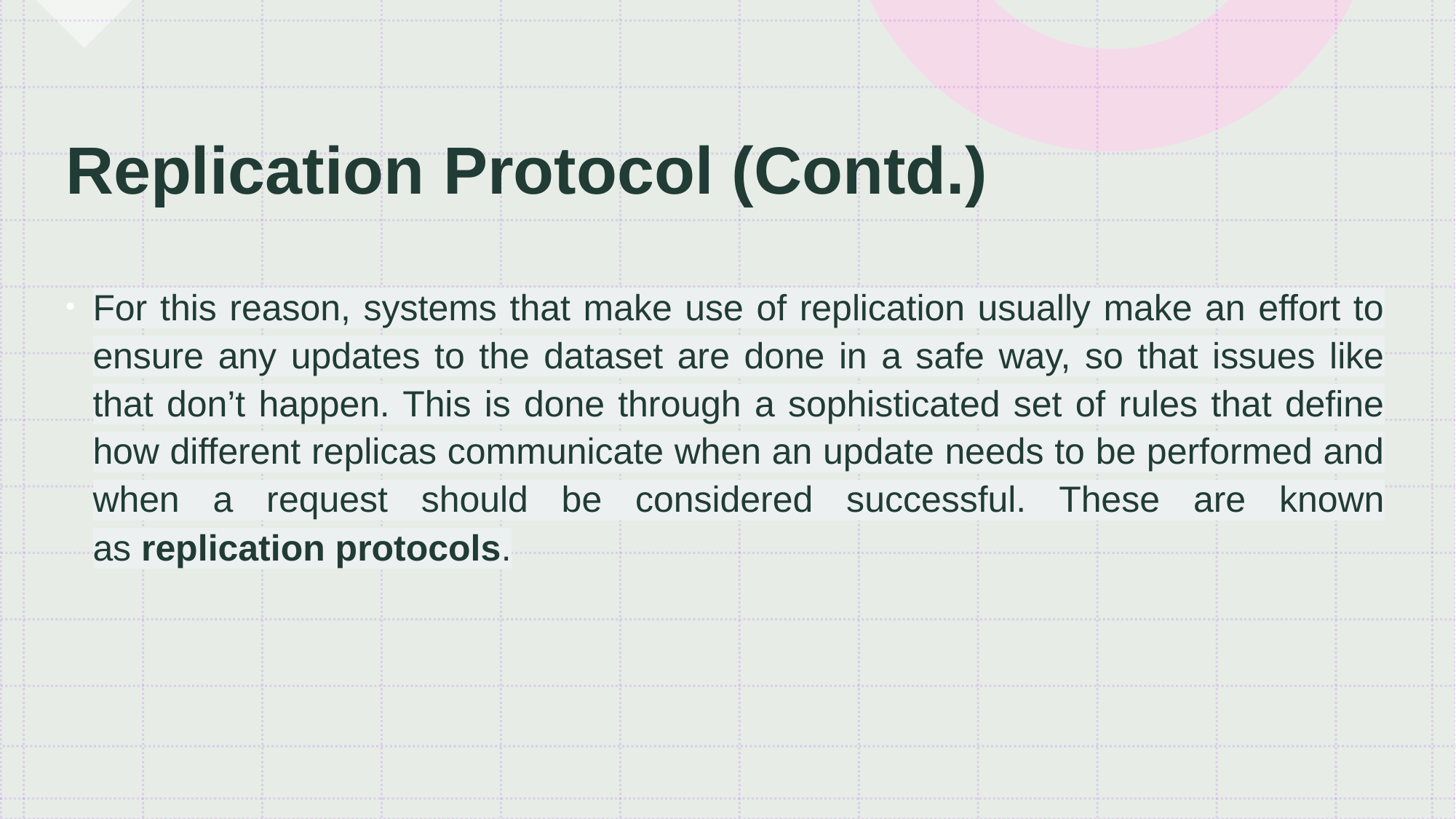

# Replication Protocol (Contd.)
For this reason, systems that make use of replication usually make an effort to ensure any updates to the dataset are done in a safe way, so that issues like that don’t happen. This is done through a sophisticated set of rules that define how different replicas communicate when an update needs to be performed and when a request should be considered successful. These are known as replication protocols.